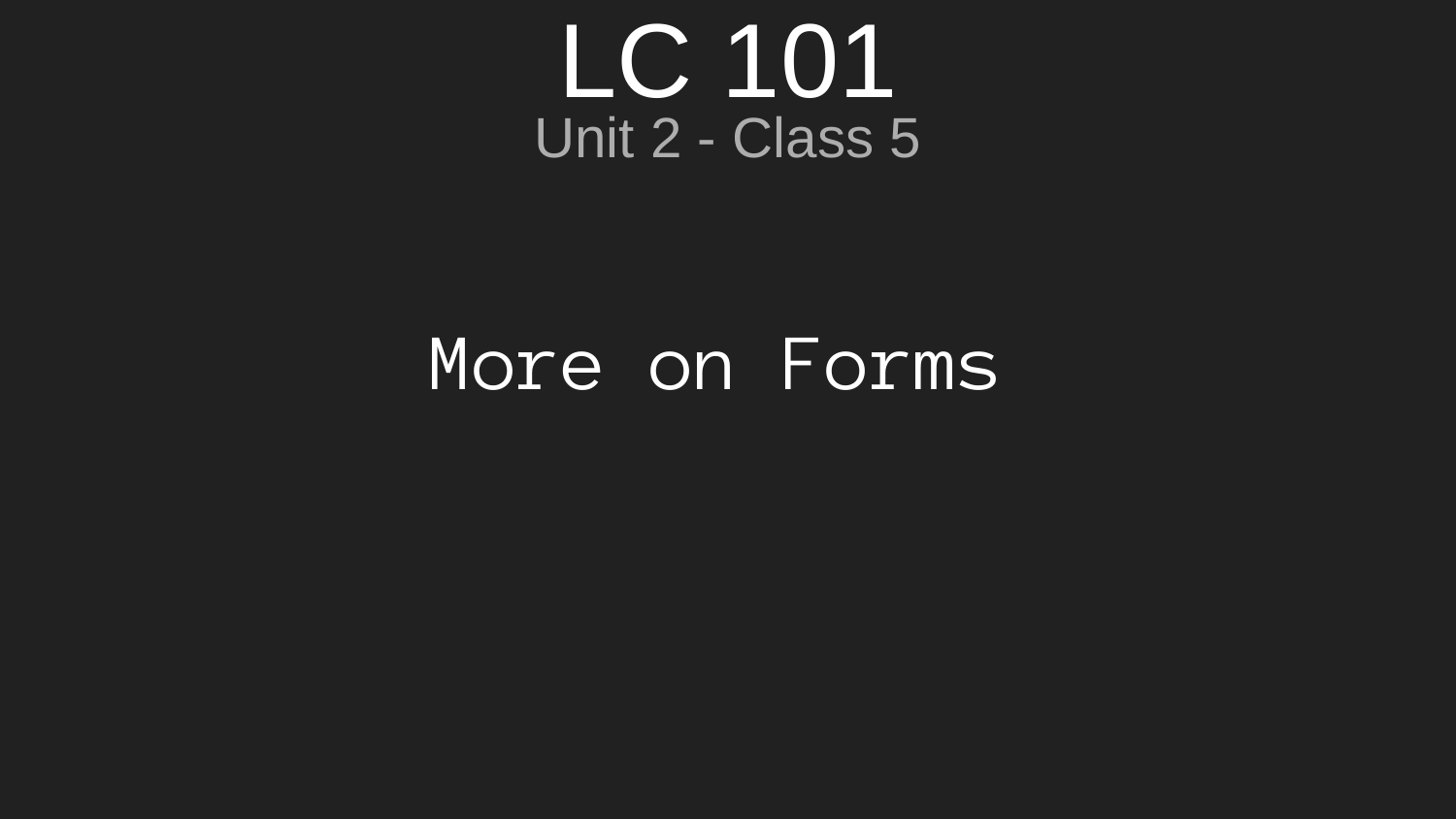

# LC 101
Unit 2 - Class 5
More on Forms